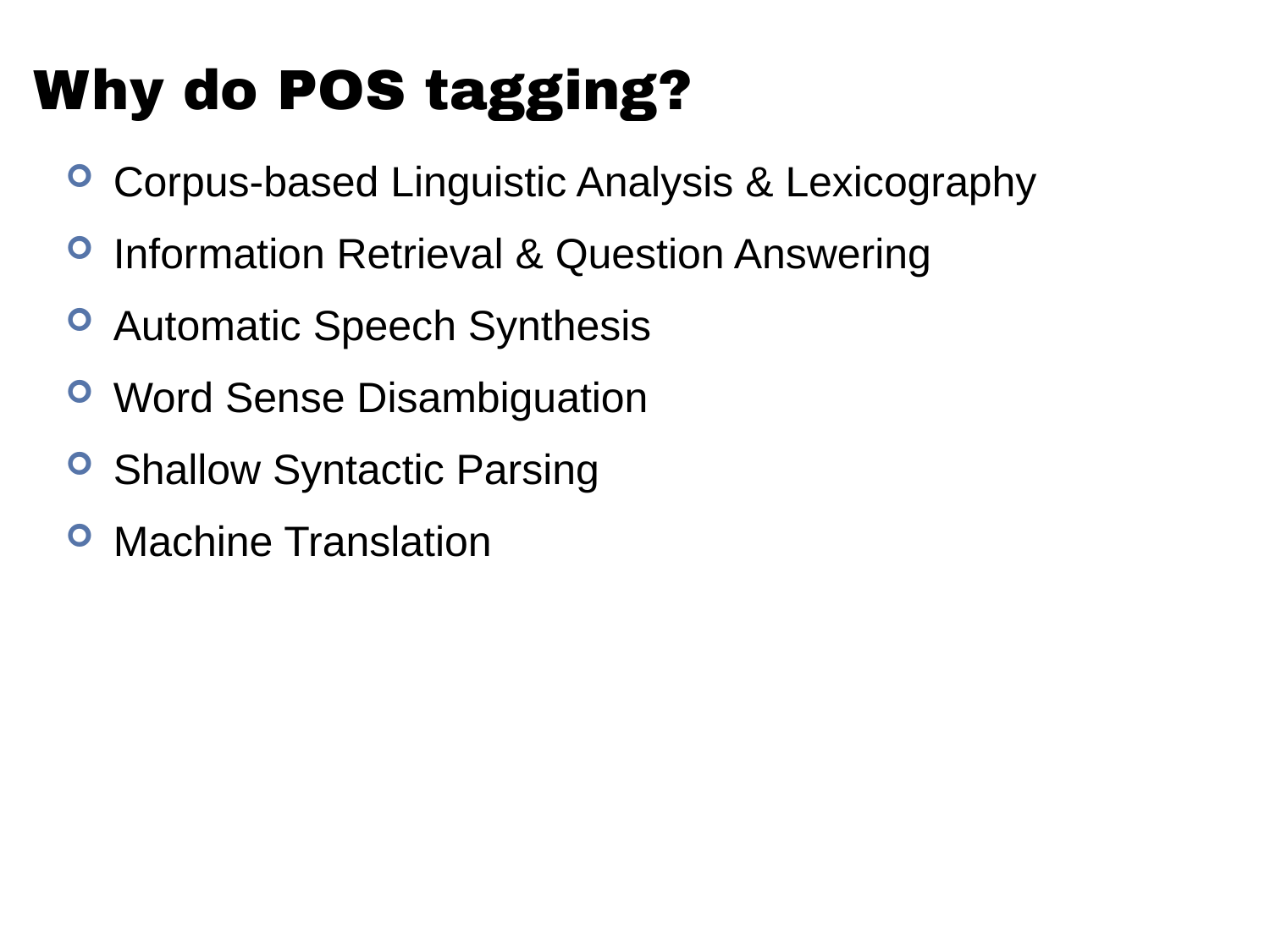

# Why do POS tagging?
Corpus-based Linguistic Analysis & Lexicography
Information Retrieval & Question Answering
Automatic Speech Synthesis
Word Sense Disambiguation
Shallow Syntactic Parsing
Machine Translation